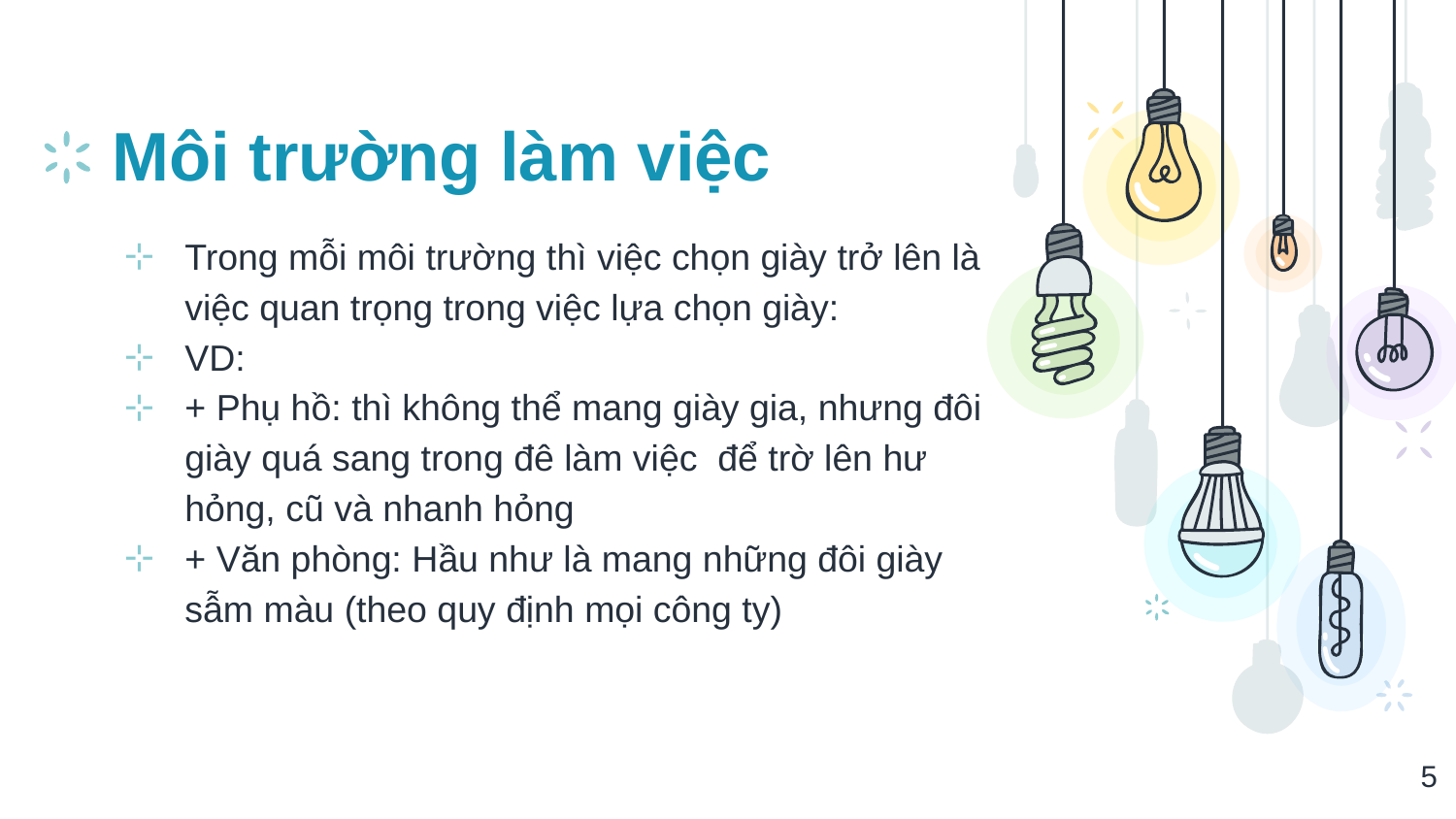

# Môi trường làm việc
Trong mỗi môi trường thì việc chọn giày trở lên là việc quan trọng trong việc lựa chọn giày:
VD:
+ Phụ hồ: thì không thể mang giày gia, nhưng đôi giày quá sang trong đê làm việc  để trờ lên hư hỏng, cũ và nhanh hỏng
+ Văn phòng: Hầu như là mang những đôi giày sẫm màu (theo quy định mọi công ty)

5